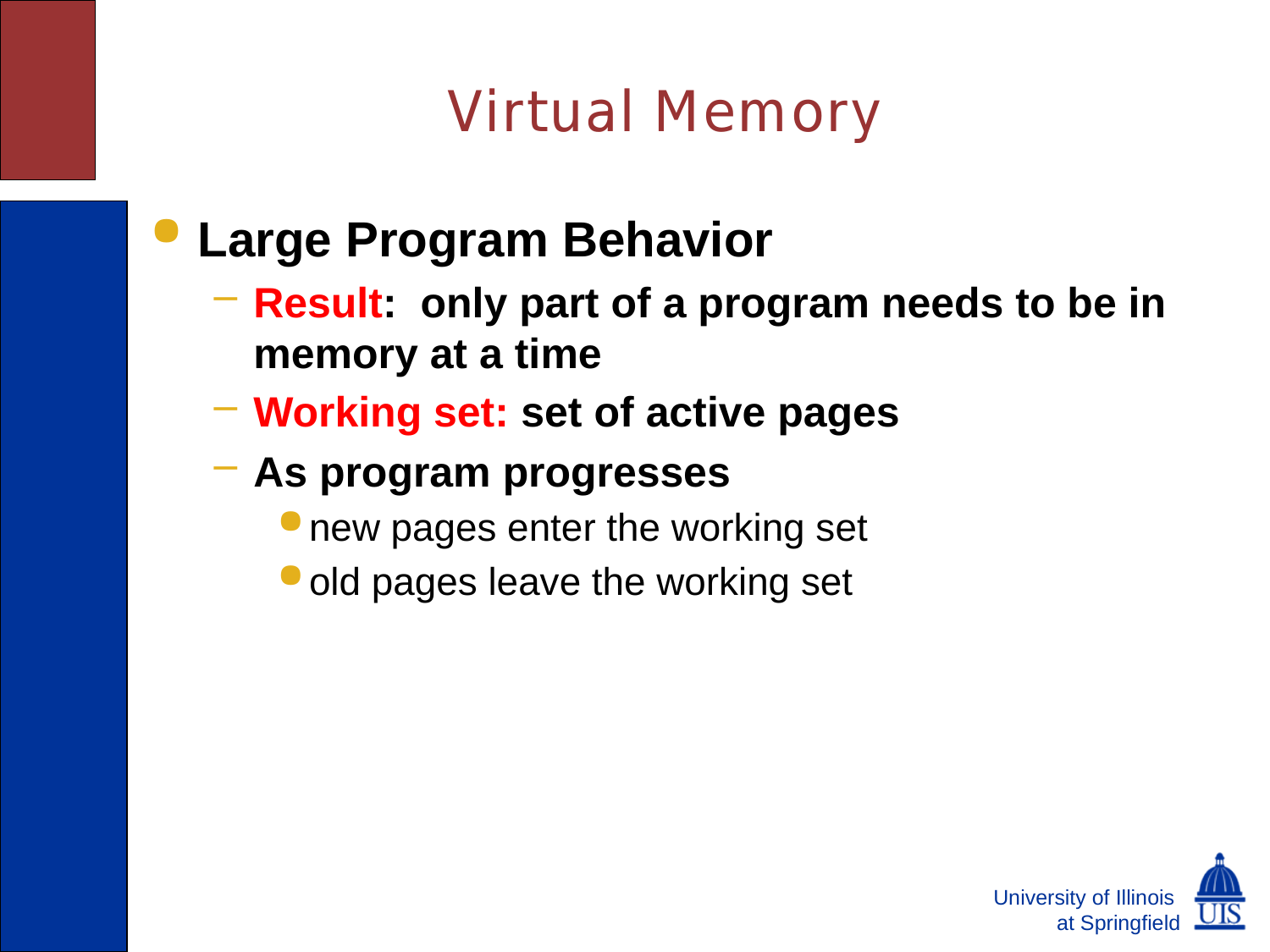

# Virtual Memory
Large Program Behavior
Result:  only part of a program needs to be in memory at a time
Working set: set of active pages
As program progresses
new pages enter the working set
old pages leave the working set